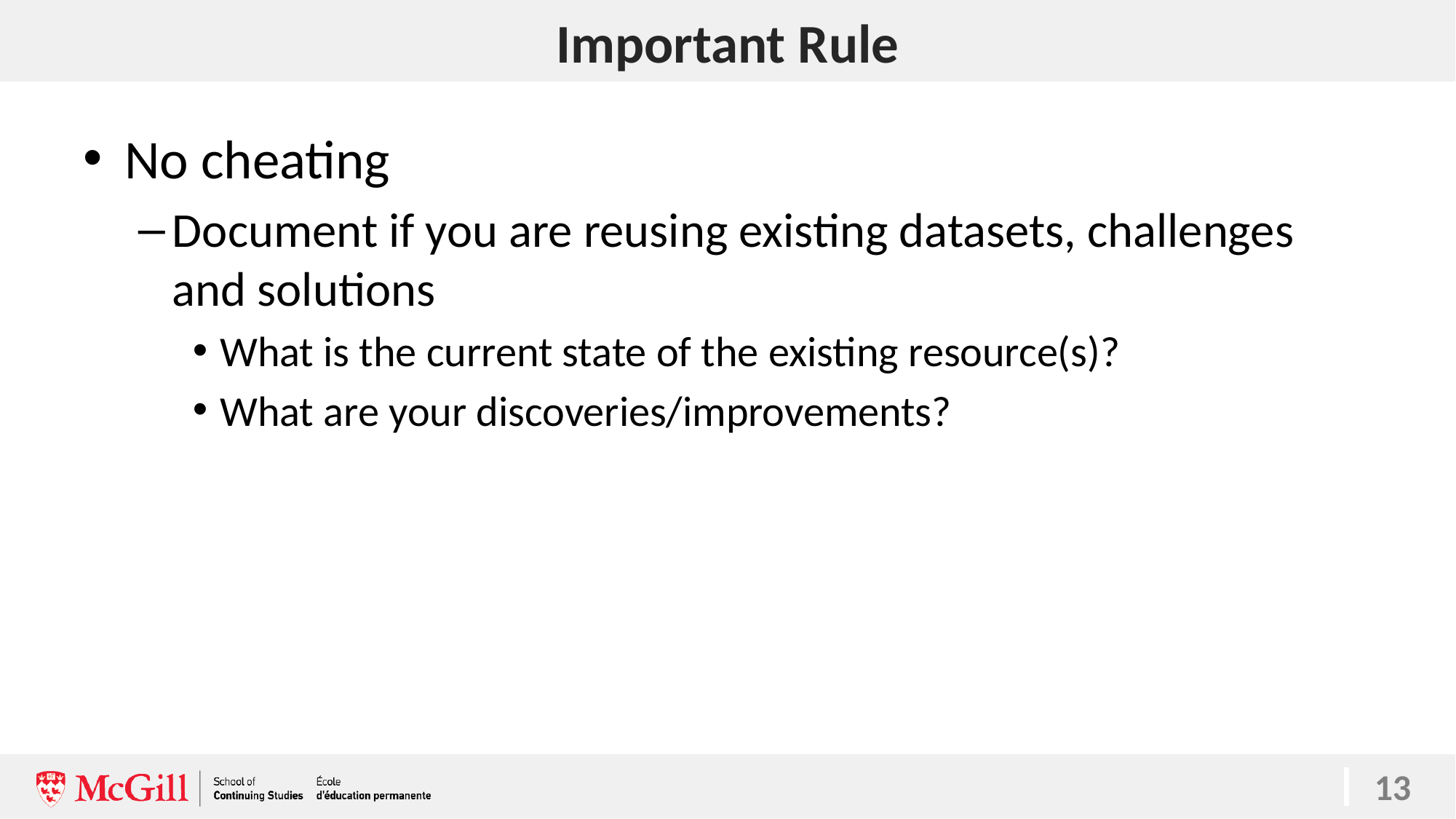

# Important Rule
No cheating
Document if you are reusing existing datasets, challenges and solutions
What is the current state of the existing resource(s)?
What are your discoveries/improvements?